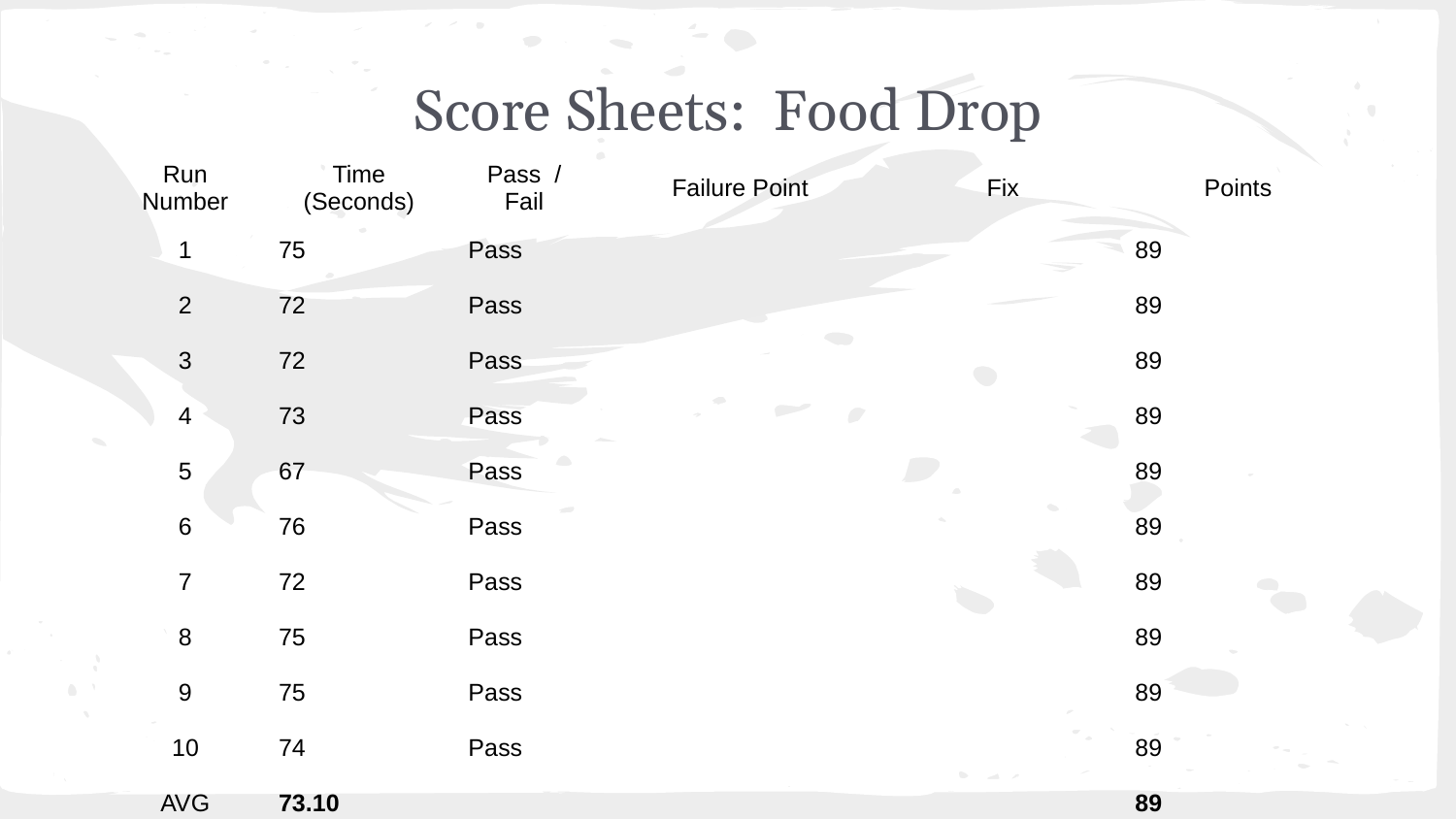

# Score Sheets:  Food Drop
| Run Number | Time (Seconds) | Pass / Fail | Failure Point | Fix | Points |
| --- | --- | --- | --- | --- | --- |
| 1 | 75 | Pass |  |  | 89 |
| 2 | 72 | Pass |  |  | 89 |
| 3 | 72 | Pass |  |  | 89 |
| 4 | 73 | Pass |  |  | 89 |
| 5 | 67 | Pass |  |  | 89 |
| 6 | 76 | Pass |  |  | 89 |
| 7 | 72 | Pass |  |  | 89 |
| 8 | 75 | Pass |  |  | 89 |
| 9 | 75 | Pass |  |  | 89 |
| 10 | 74 | Pass |  |  | 89 |
| AVG | 73.10 |  |  |  | 89 |